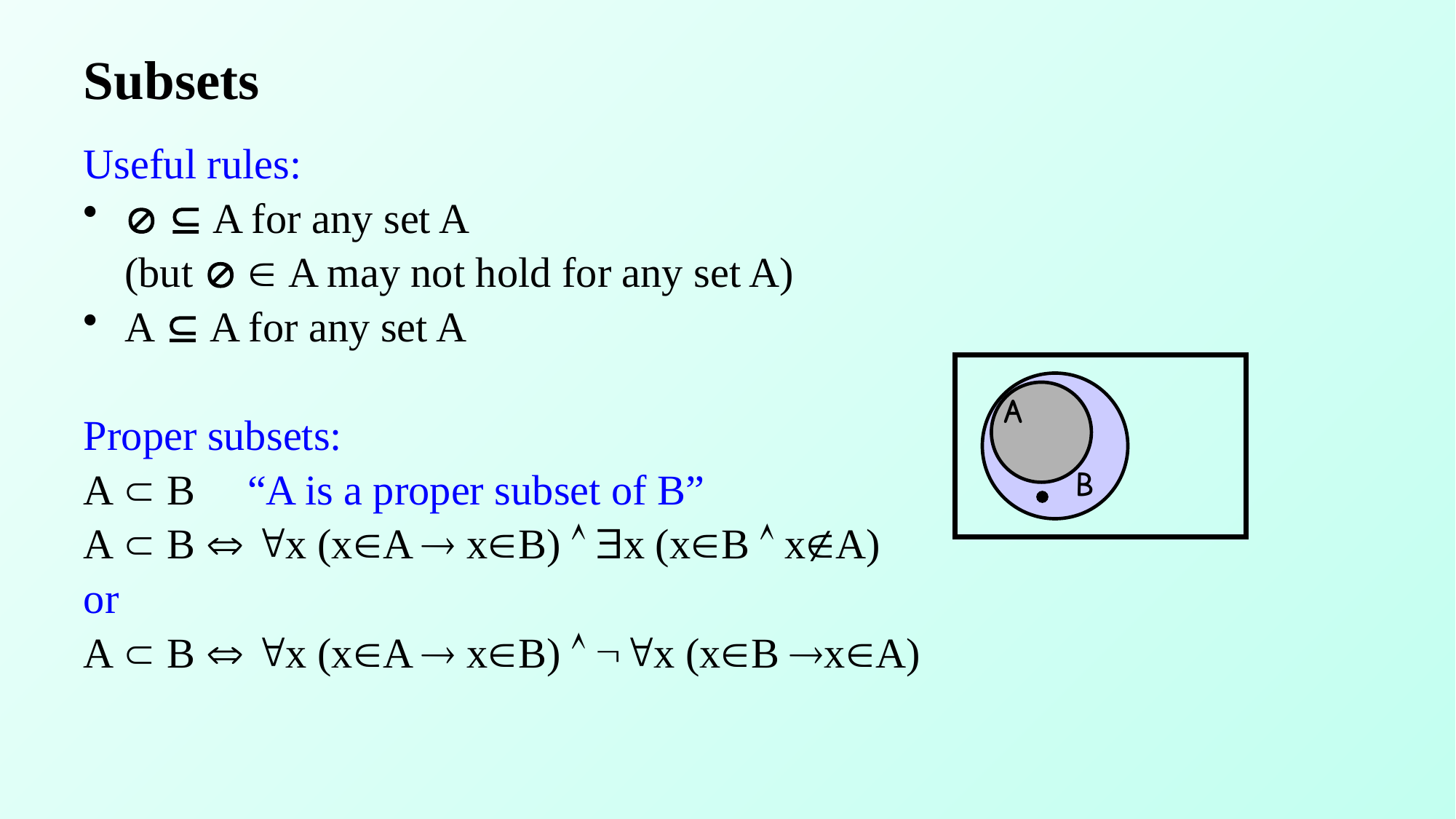

# Subsets
Useful rules:
∅ ⊆ A for any set A
	(but ∅ ∈ A may not hold for any set A)
A ⊆ A for any set A

Proper subsets:
A ⊂ B     “A is a proper subset of B”
A ⊂ B ⇔ ∀x (x∈A → x∈B) ∧ ∃x (x∈B ∧ x∉A)
or
A ⊂ B ⇔ ∀x (x∈A → x∈B) ∧ ¬∀x (x∈B →x∈A)

A
B